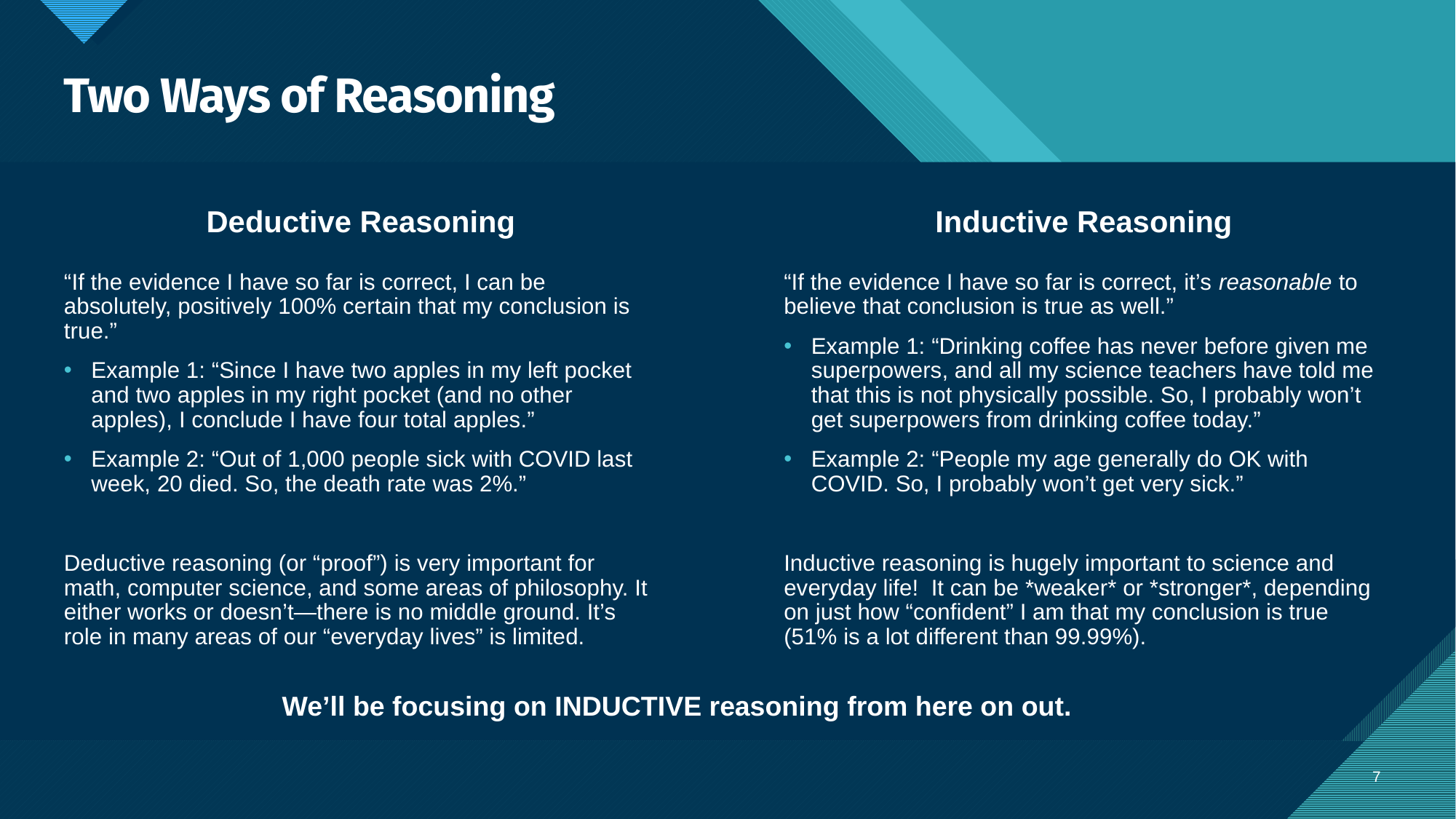

# Two Ways of Reasoning
Deductive Reasoning

Inductive Reasoning

“If the evidence I have so far is correct, I can be absolutely, positively 100% certain that my conclusion is true.”
Example 1: “Since I have two apples in my left pocket and two apples in my right pocket (and no other apples), I conclude I have four total apples.”
Example 2: “Out of 1,000 people sick with COVID last week, 20 died. So, the death rate was 2%.”

Deductive reasoning (or “proof”) is very important for math, computer science, and some areas of philosophy. It either works or doesn’t—there is no middle ground. It’s role in many areas of our “everyday lives” is limited.
“If the evidence I have so far is correct, it’s reasonable to believe that conclusion is true as well.”
Example 1: “Drinking coffee has never before given me superpowers, and all my science teachers have told me that this is not physically possible. So, I probably won’t get superpowers from drinking coffee today.”
Example 2: “People my age generally do OK with COVID. So, I probably won’t get very sick.”

Inductive reasoning is hugely important to science and everyday life!  It can be *weaker* or *stronger*, depending on just how “confident” I am that my conclusion is true (51% is a lot different than 99.99%).
We’ll be focusing on INDUCTIVE reasoning from here on out.
7